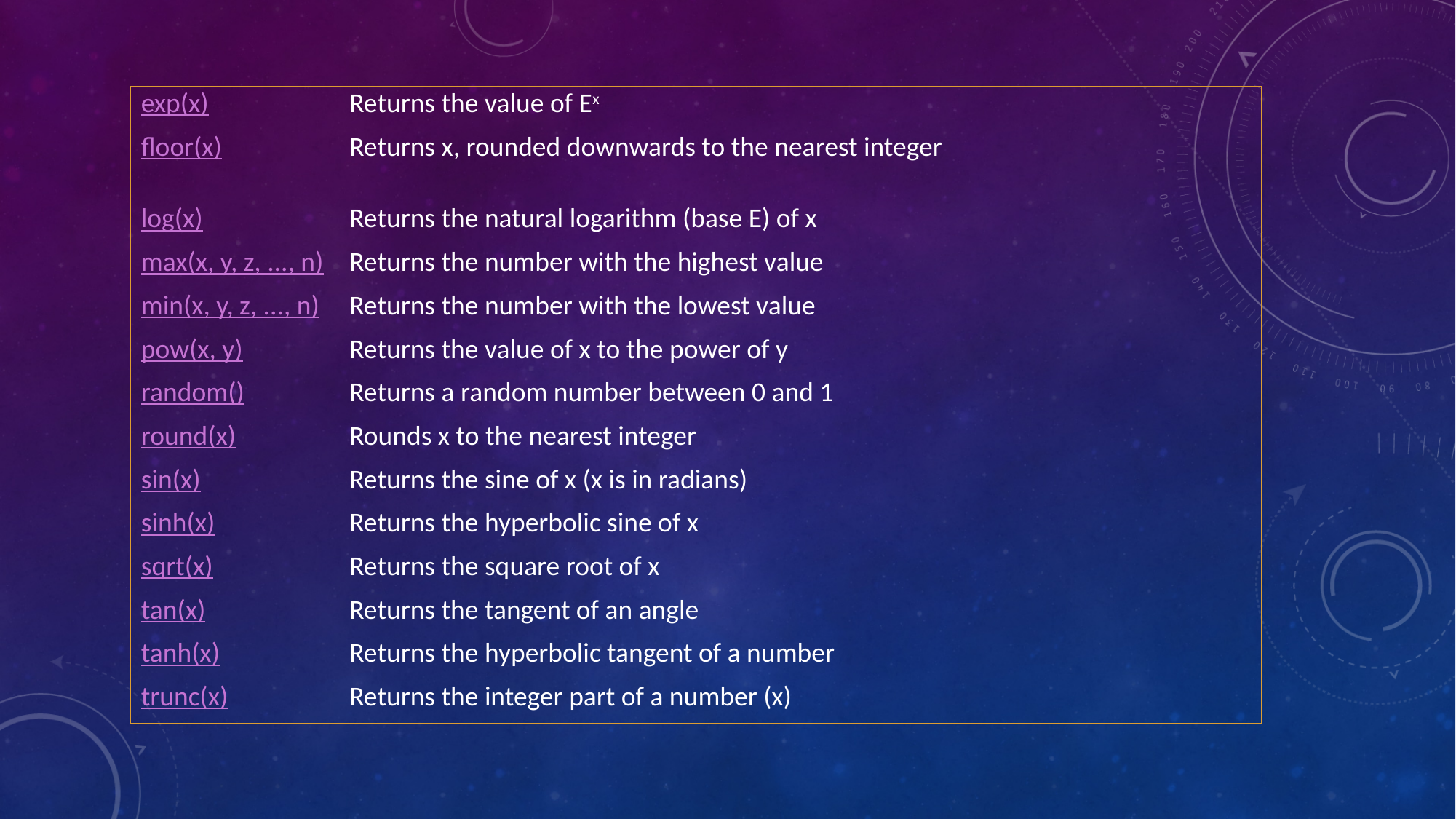

| exp(x) | Returns the value of Ex |
| --- | --- |
| floor(x) | Returns x, rounded downwards to the nearest integer |
| log(x) | Returns the natural logarithm (base E) of x |
| max(x, y, z, ..., n) | Returns the number with the highest value |
| min(x, y, z, ..., n) | Returns the number with the lowest value |
| pow(x, y) | Returns the value of x to the power of y |
| random() | Returns a random number between 0 and 1 |
| round(x) | Rounds x to the nearest integer |
| sin(x) | Returns the sine of x (x is in radians) |
| sinh(x) | Returns the hyperbolic sine of x |
| sqrt(x) | Returns the square root of x |
| tan(x) | Returns the tangent of an angle |
| tanh(x) | Returns the hyperbolic tangent of a number |
| trunc(x) | Returns the integer part of a number (x) |